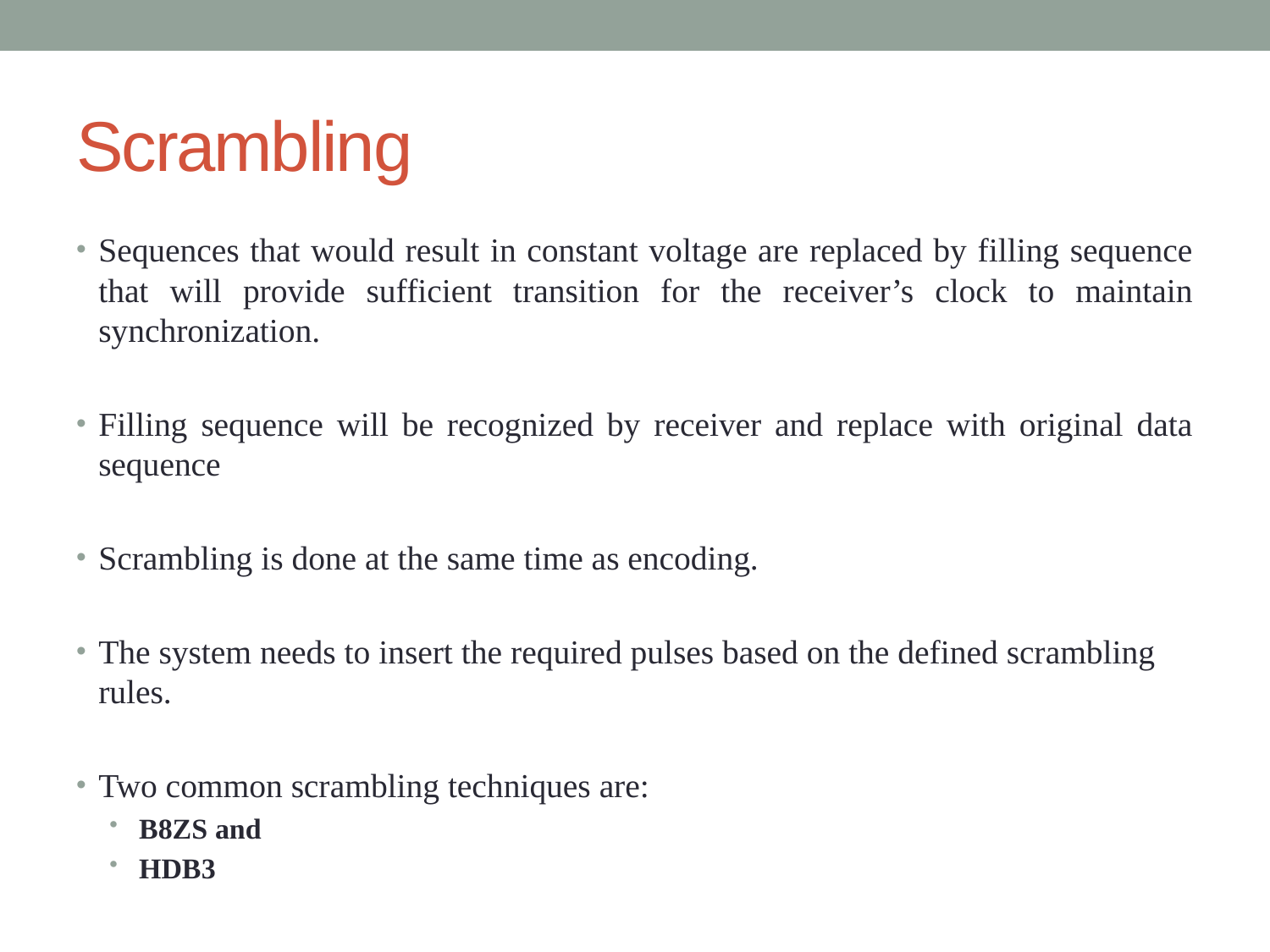

# Scrambling
Sequences that would result in constant voltage are replaced by filling sequence that will provide sufficient transition for the receiver’s clock to maintain synchronization.

Filling sequence will be recognized by receiver and replace with original data sequence

Scrambling is done at the same time as encoding.

The system needs to insert the required pulses based on the defined scrambling rules.

Two common scrambling techniques are:
 B8ZS and
 HDB3